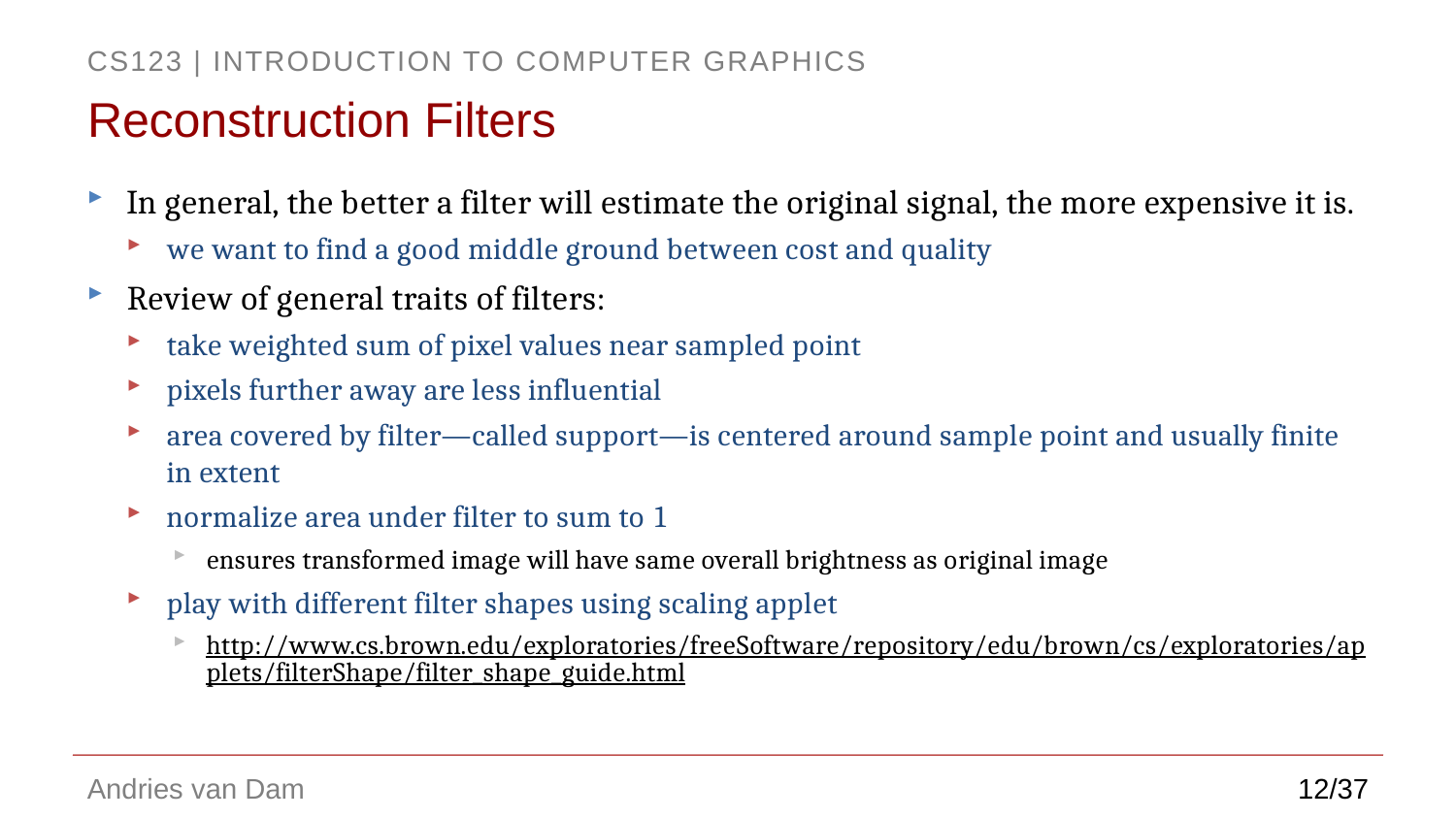

# Reconstruction Filters
In general, the better a filter will estimate the original signal, the more expensive it is.
we want to find a good middle ground between cost and quality
Review of general traits of filters:
take weighted sum of pixel values near sampled point
pixels further away are less influential
area covered by filter—called support—is centered around sample point and usually finite in extent
normalize area under filter to sum to 1
ensures transformed image will have same overall brightness as original image
play with different filter shapes using scaling applet
http://www.cs.brown.edu/exploratories/freeSoftware/repository/edu/brown/cs/exploratories/applets/filterShape/filter_shape_guide.html

12/37